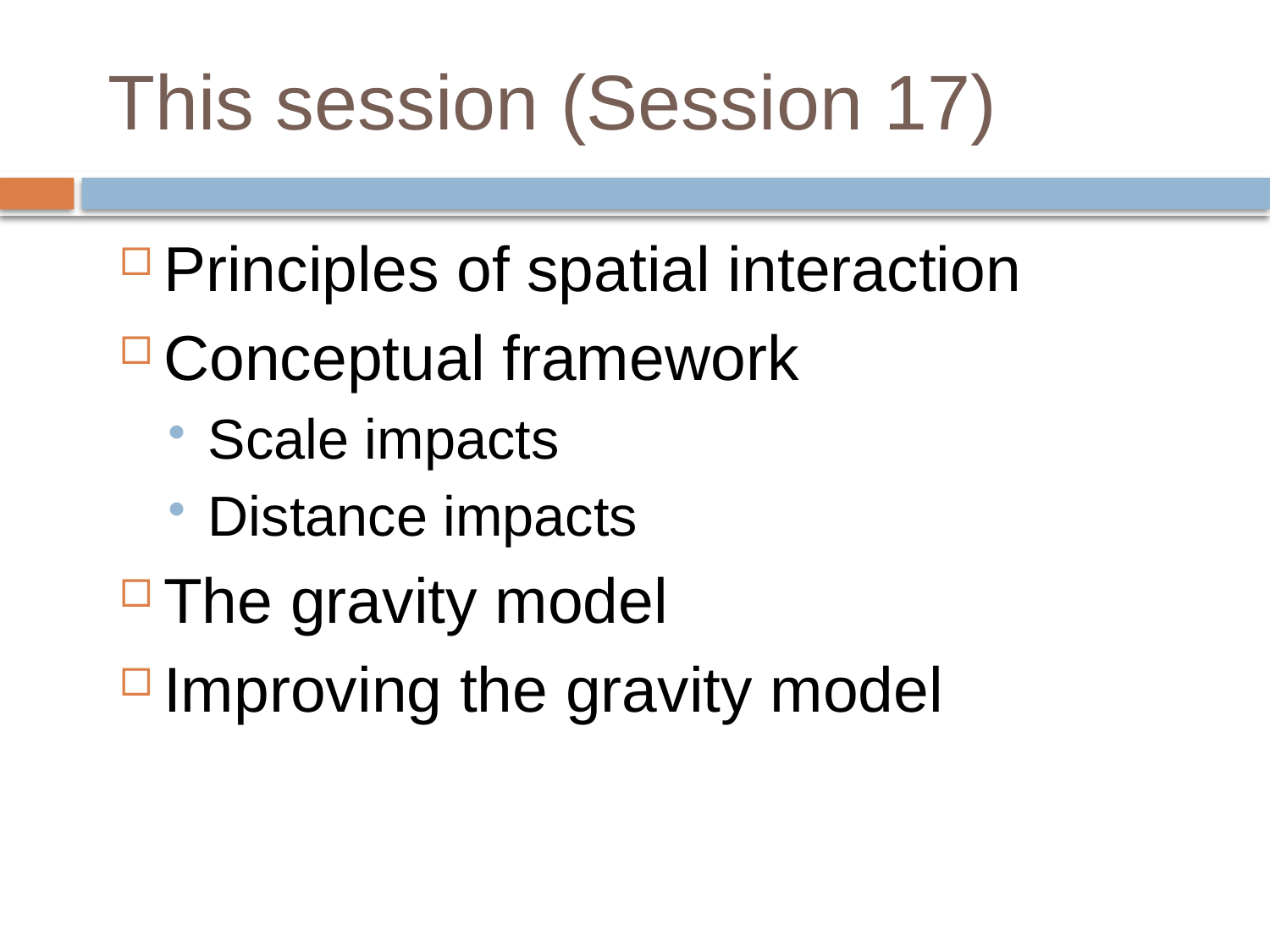

# This session (Session 17)
Principles of spatial interaction
Conceptual framework
Scale impacts
Distance impacts
The gravity model
Improving the gravity model